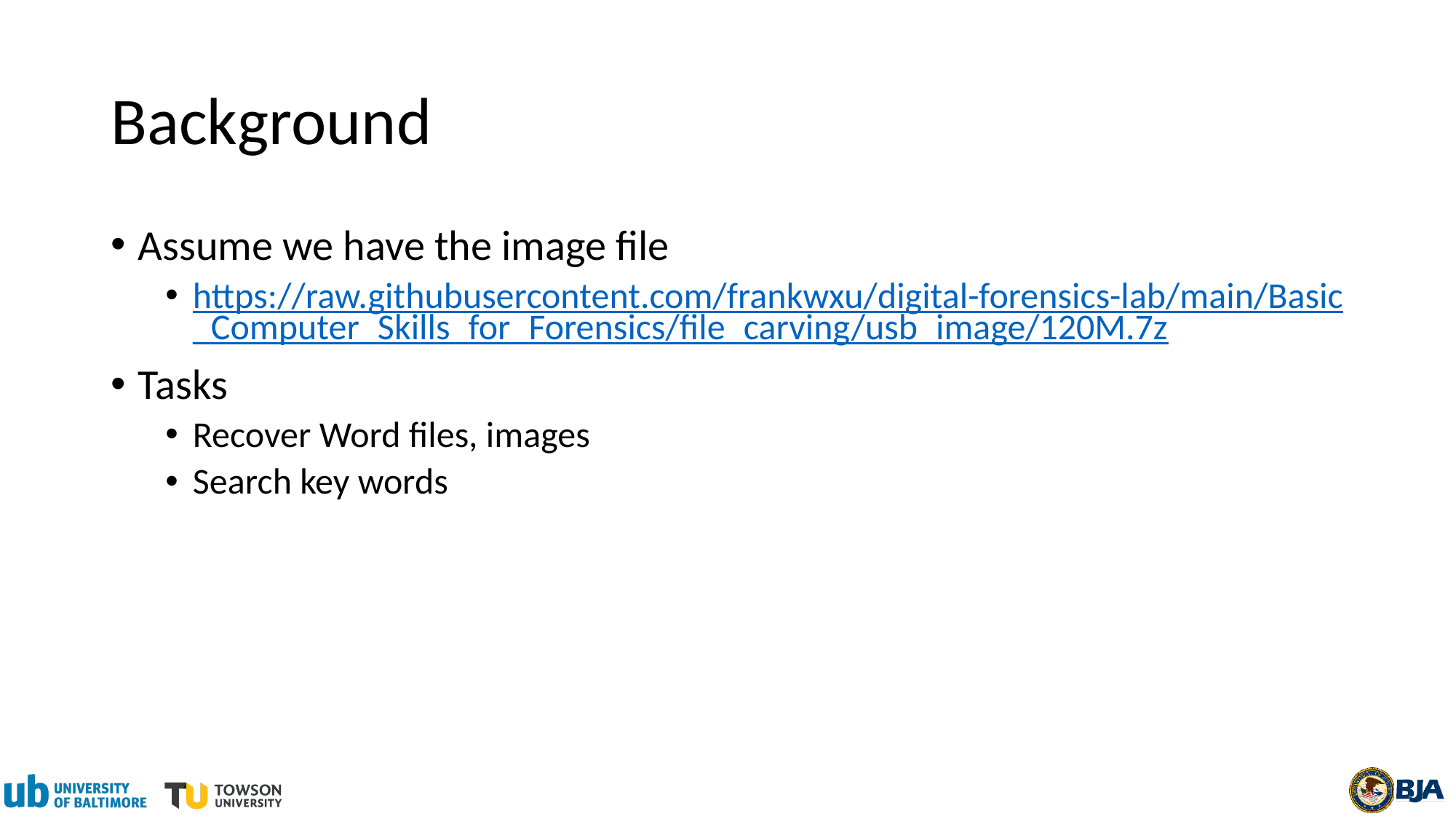

# Background
Assume we have the image file
https://raw.githubusercontent.com/frankwxu/digital-forensics-lab/main/Basic_Computer_Skills_for_Forensics/file_carving/usb_image/120M.7z
Tasks
Recover Word files, images
Search key words